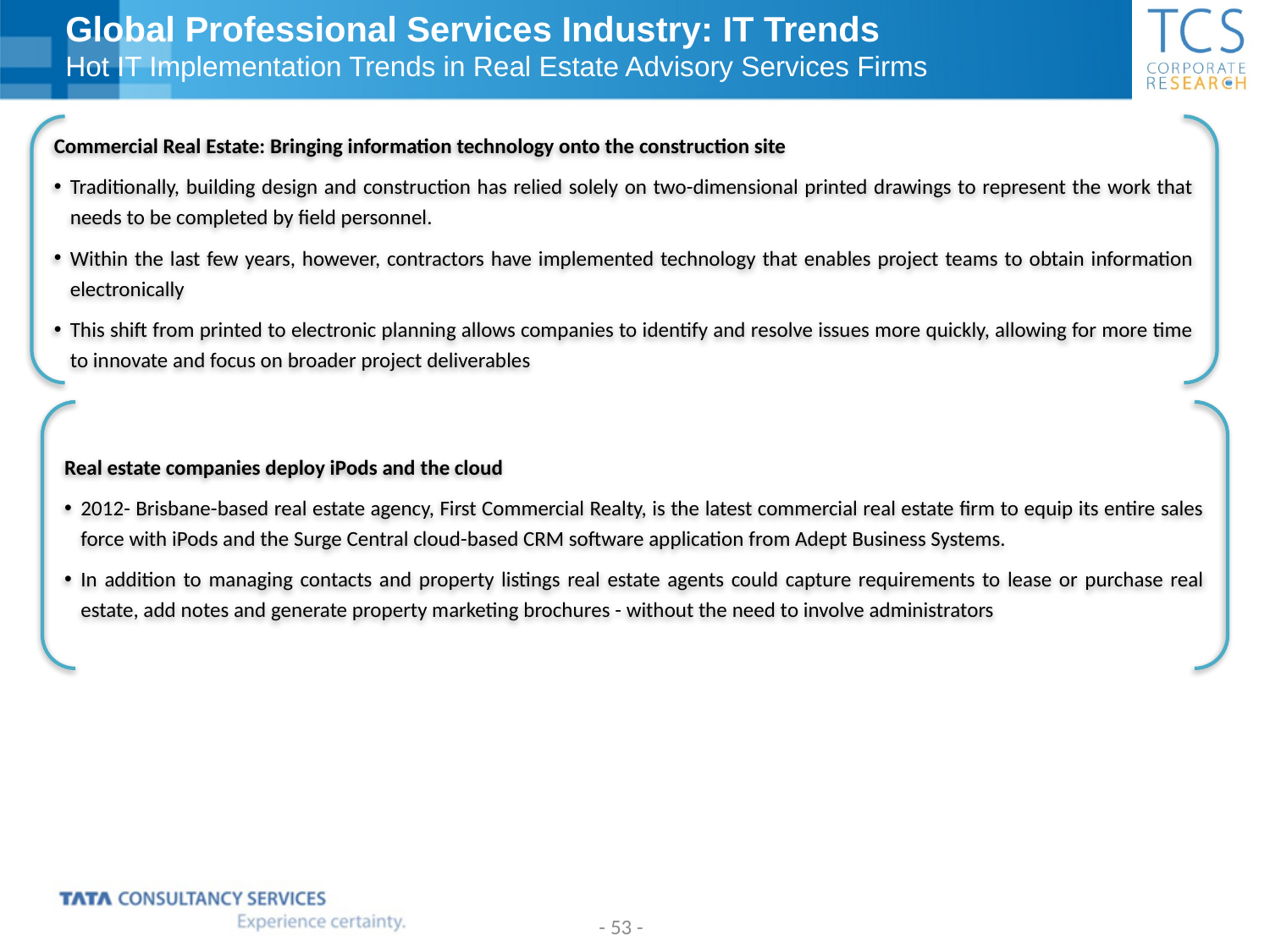

Global Professional Services Industry: IT Trends
Hot IT Implementation Trends in Real Estate Advisory Services Firms
Commercial Real Estate: Bringing information technology onto the construction site
Traditionally, building design and construction has relied solely on two-dimensional printed drawings to represent the work that needs to be completed by field personnel.
Within the last few years, however, contractors have implemented technology that enables project teams to obtain information electronically
This shift from printed to electronic planning allows companies to identify and resolve issues more quickly, allowing for more time to innovate and focus on broader project deliverables
Real estate companies deploy iPods and the cloud
2012- Brisbane-based real estate agency, First Commercial Realty, is the latest commercial real estate firm to equip its entire sales force with iPods and the Surge Central cloud-based CRM software application from Adept Business Systems.
In addition to managing contacts and property listings real estate agents could capture requirements to lease or purchase real estate, add notes and generate property marketing brochures - without the need to involve administrators
- 53 -